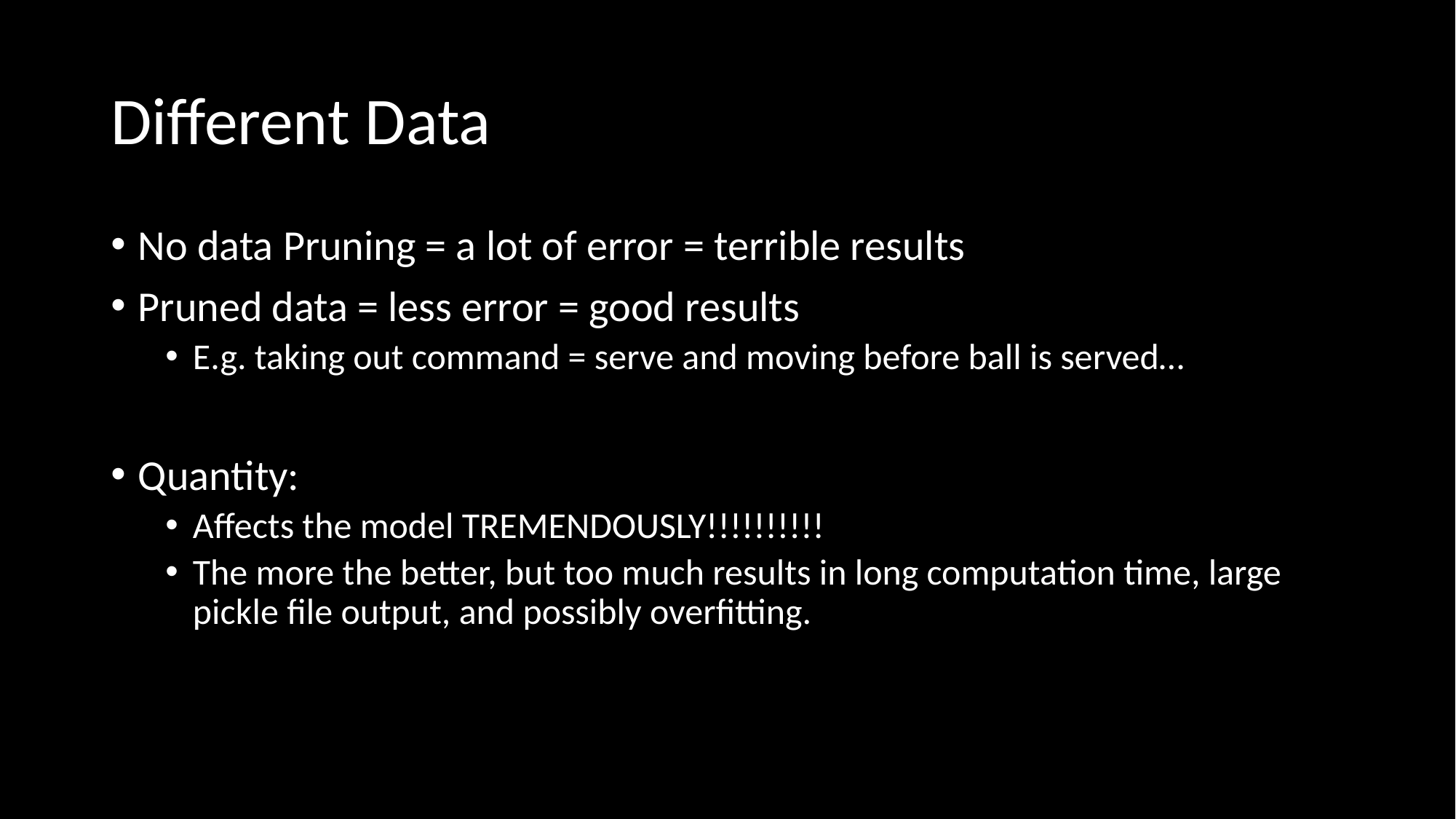

# Different Data
No data Pruning = a lot of error = terrible results
Pruned data = less error = good results
E.g. taking out command = serve and moving before ball is served…

Quantity:
Affects the model TREMENDOUSLY!!!!!!!!!!
The more the better, but too much results in long computation time, large pickle file output, and possibly overfitting.